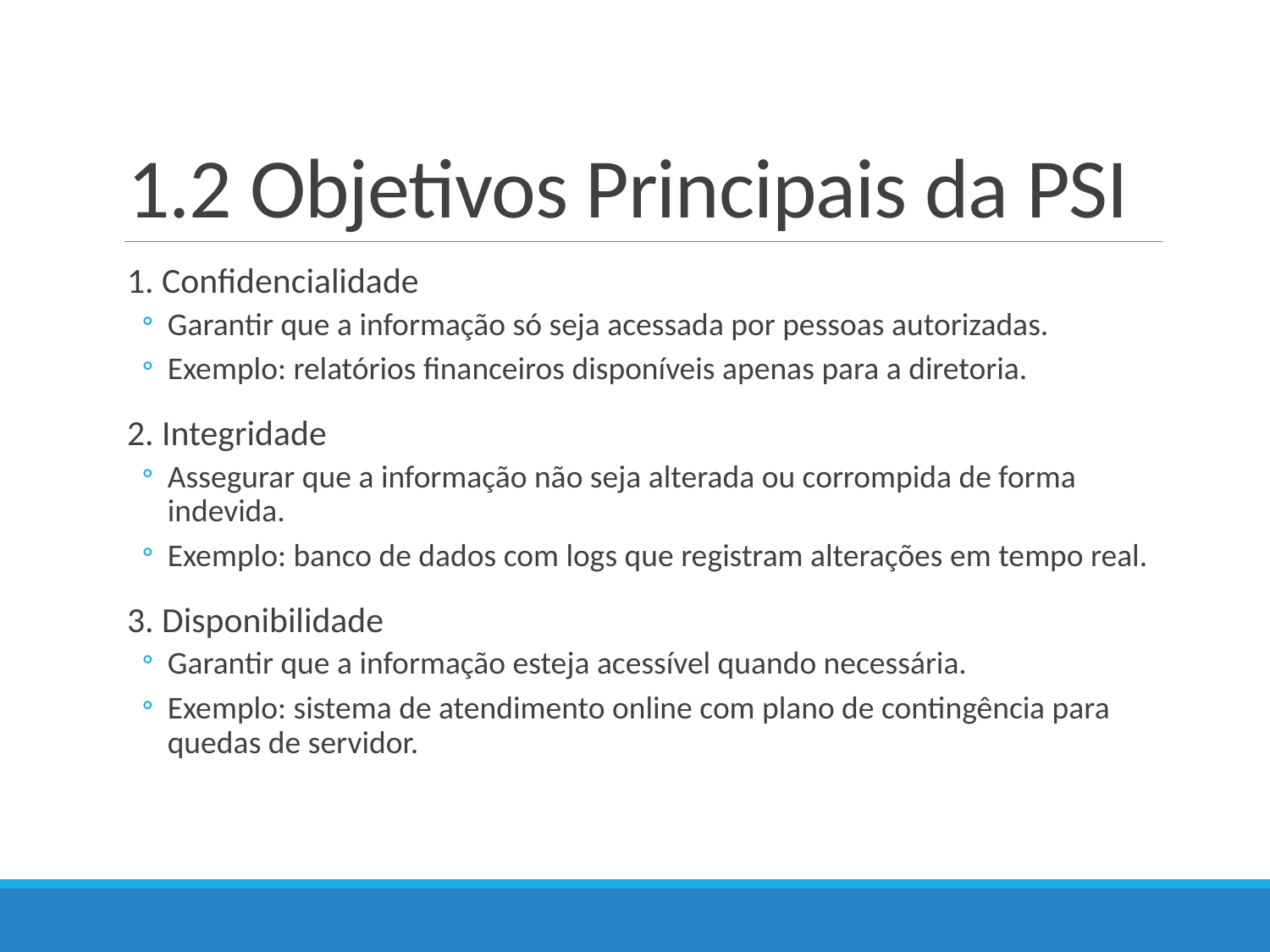

# 1.2 Objetivos Principais da PSI
1. Confidencialidade
Garantir que a informação só seja acessada por pessoas autorizadas.
Exemplo: relatórios financeiros disponíveis apenas para a diretoria.
2. Integridade
Assegurar que a informação não seja alterada ou corrompida de forma indevida.
Exemplo: banco de dados com logs que registram alterações em tempo real.
3. Disponibilidade
Garantir que a informação esteja acessível quando necessária.
Exemplo: sistema de atendimento online com plano de contingência para quedas de servidor.